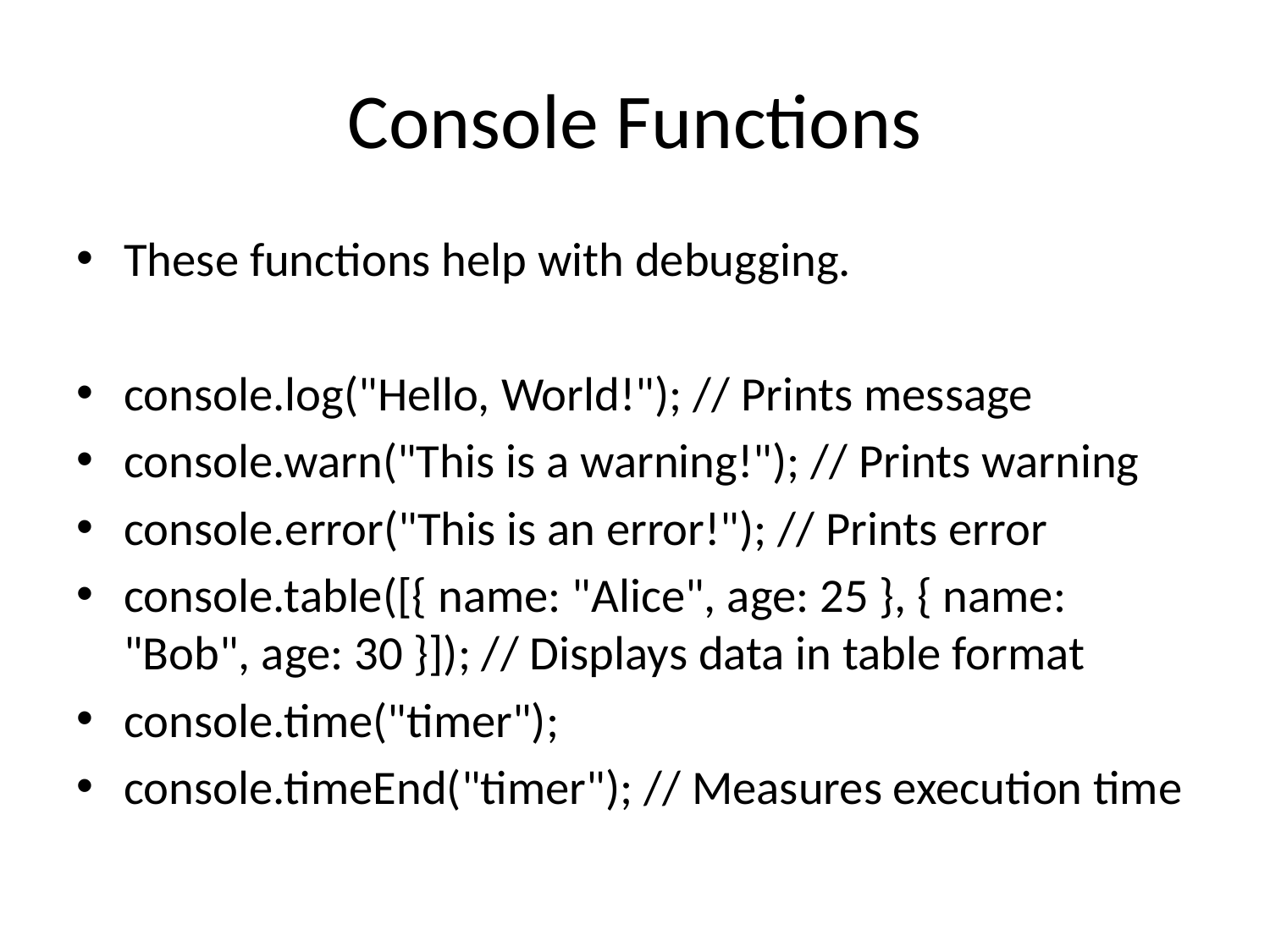

# Console Functions
These functions help with debugging.

console.log("Hello, World!"); // Prints message
console.warn("This is a warning!"); // Prints warning
console.error("This is an error!"); // Prints error
console.table([{ name: "Alice", age: 25 }, { name: "Bob", age: 30 }]); // Displays data in table format
console.time("timer");
console.timeEnd("timer"); // Measures execution time